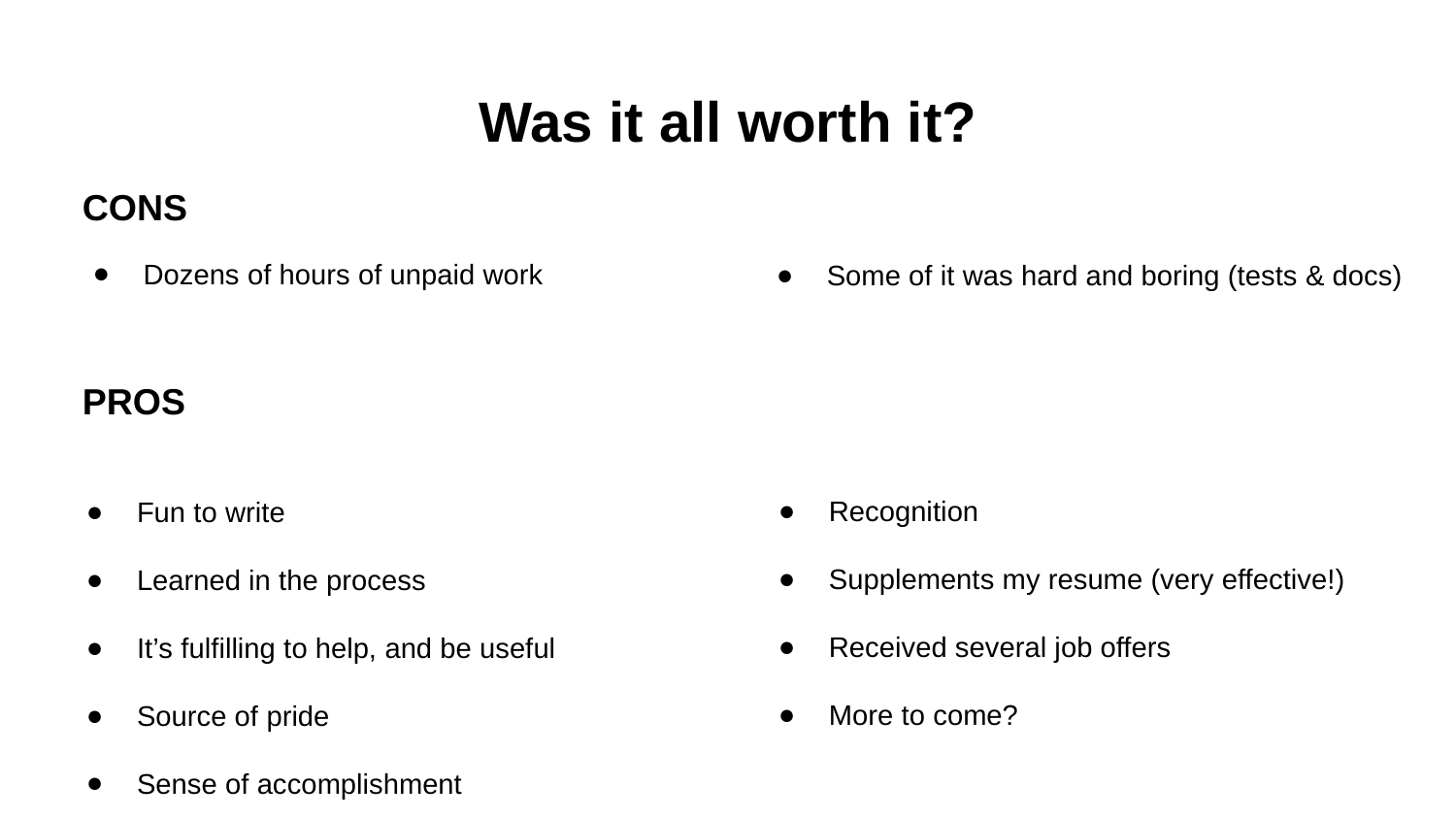

# Was it all worth it?
CONS
Dozens of hours of unpaid work
Some of it was hard and boring (tests & docs)
PROS
Recognition
Supplements my resume (very effective!)
Received several job offers
More to come?

Fun to write
Learned in the process
It’s fulfilling to help, and be useful
Source of pride
Sense of accomplishment